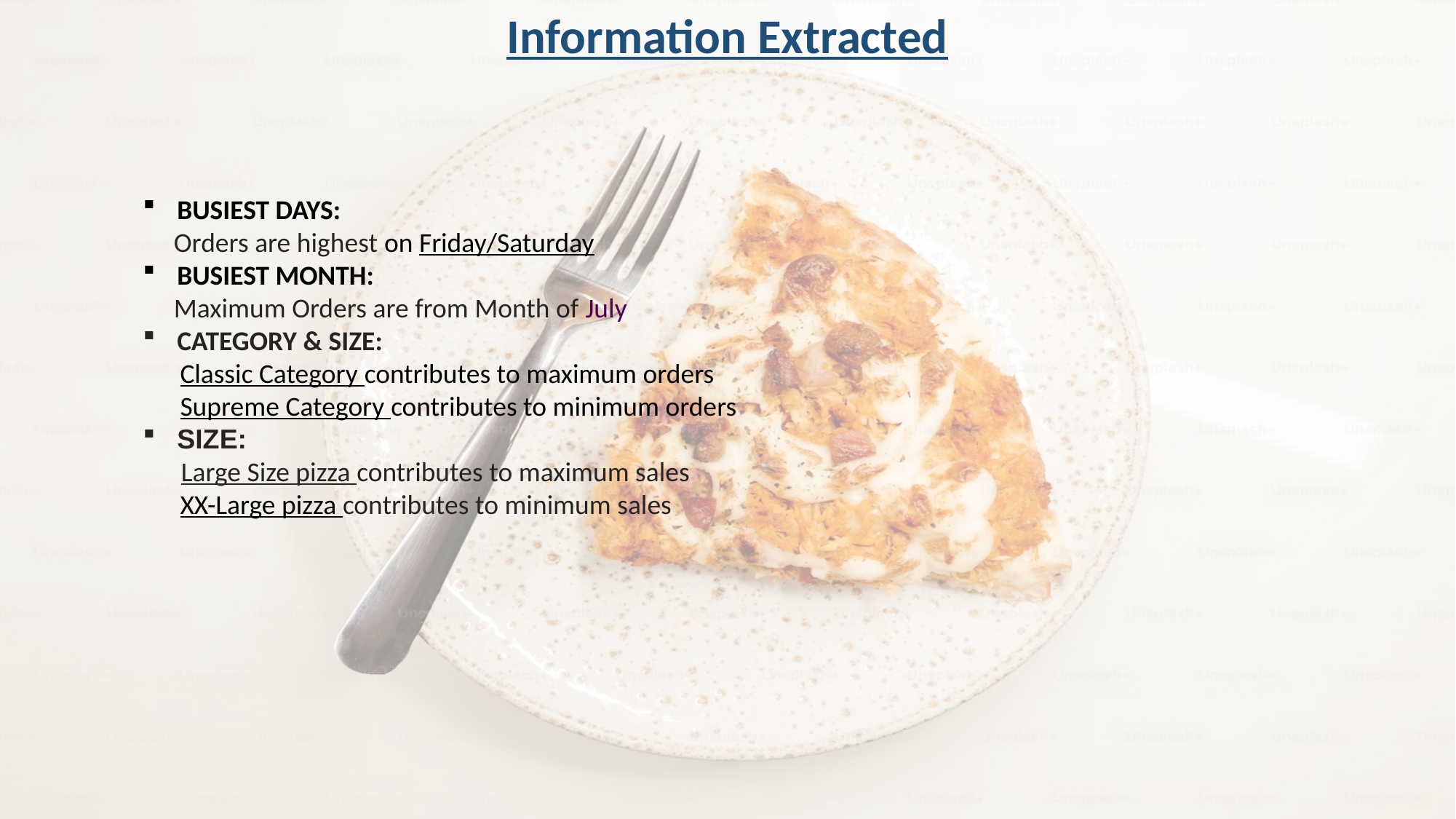

Information Extracted
BUSIEST DAYS:
     Orders are highest on Friday/Saturday
BUSIEST MONTH:
     Maximum Orders are from Month of July
CATEGORY & SIZE:
      Classic Category contributes to maximum orders
      Supreme Category contributes to minimum orders
SIZE:
     Large Size pizza contributes to maximum sales
      XX-Large pizza contributes to minimum sales